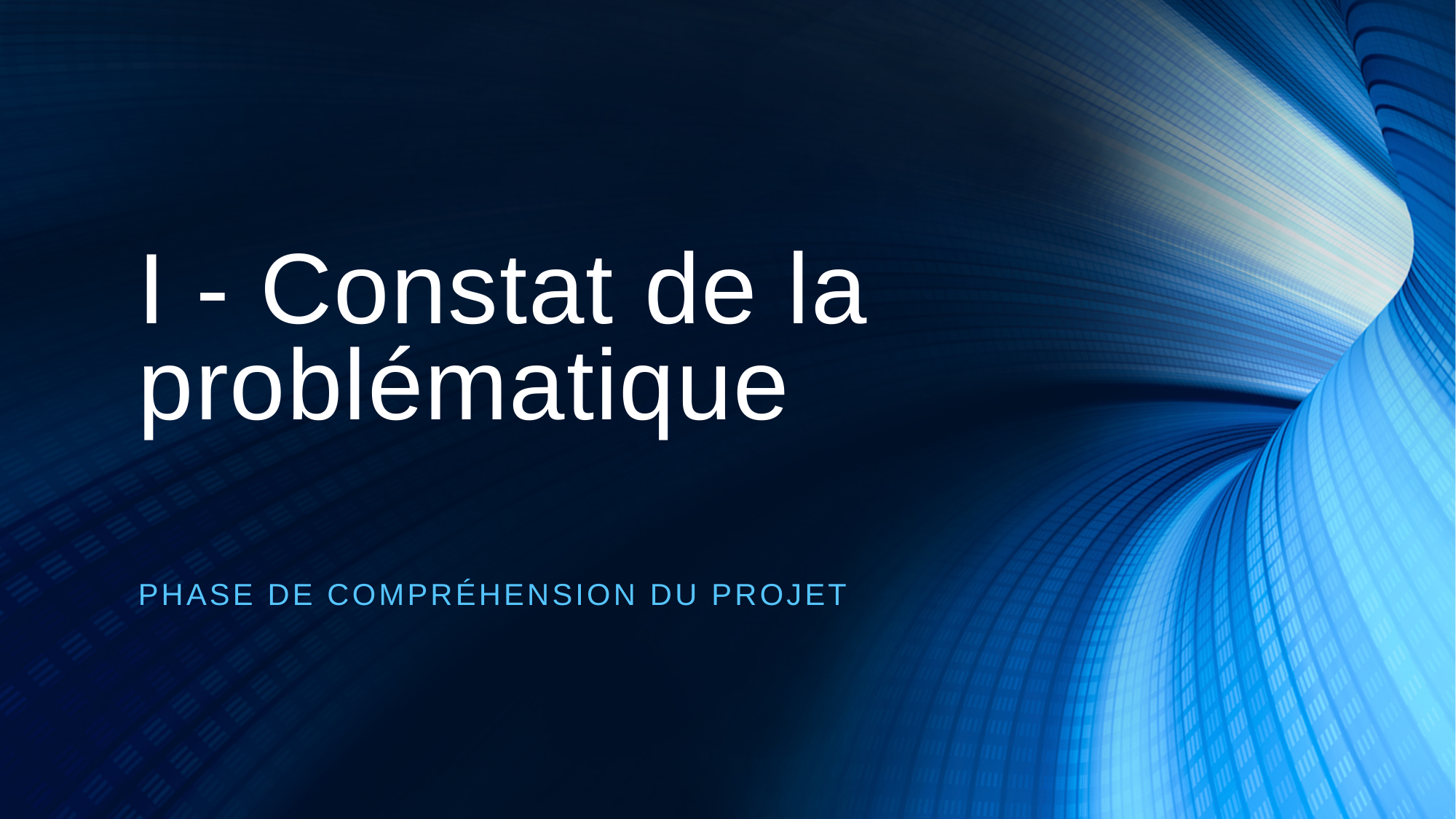

# I - Constat de la problématique
Phase de compréhension du projet